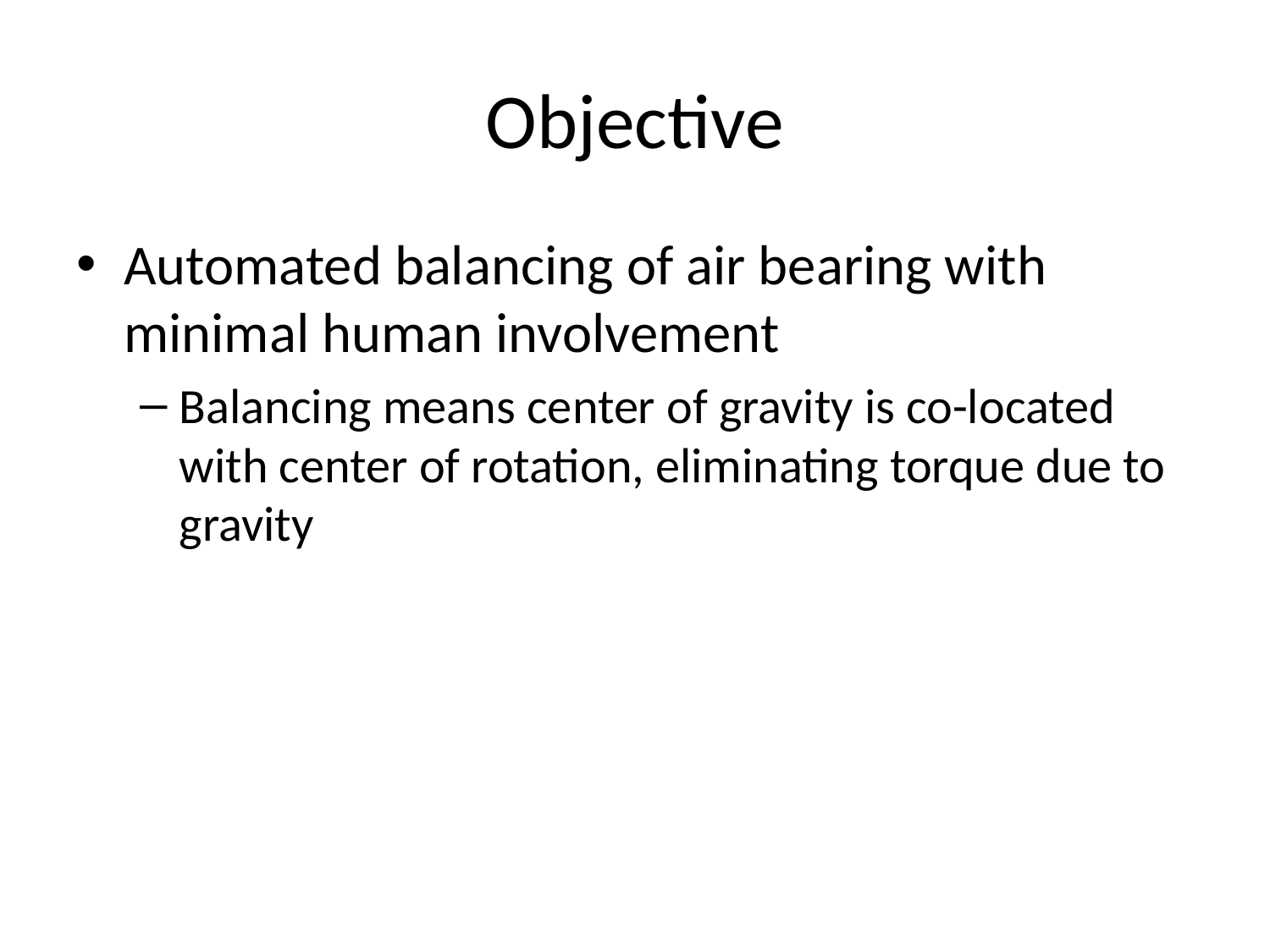

# Objective
Automated balancing of air bearing with minimal human involvement
Balancing means center of gravity is co-located with center of rotation, eliminating torque due to gravity